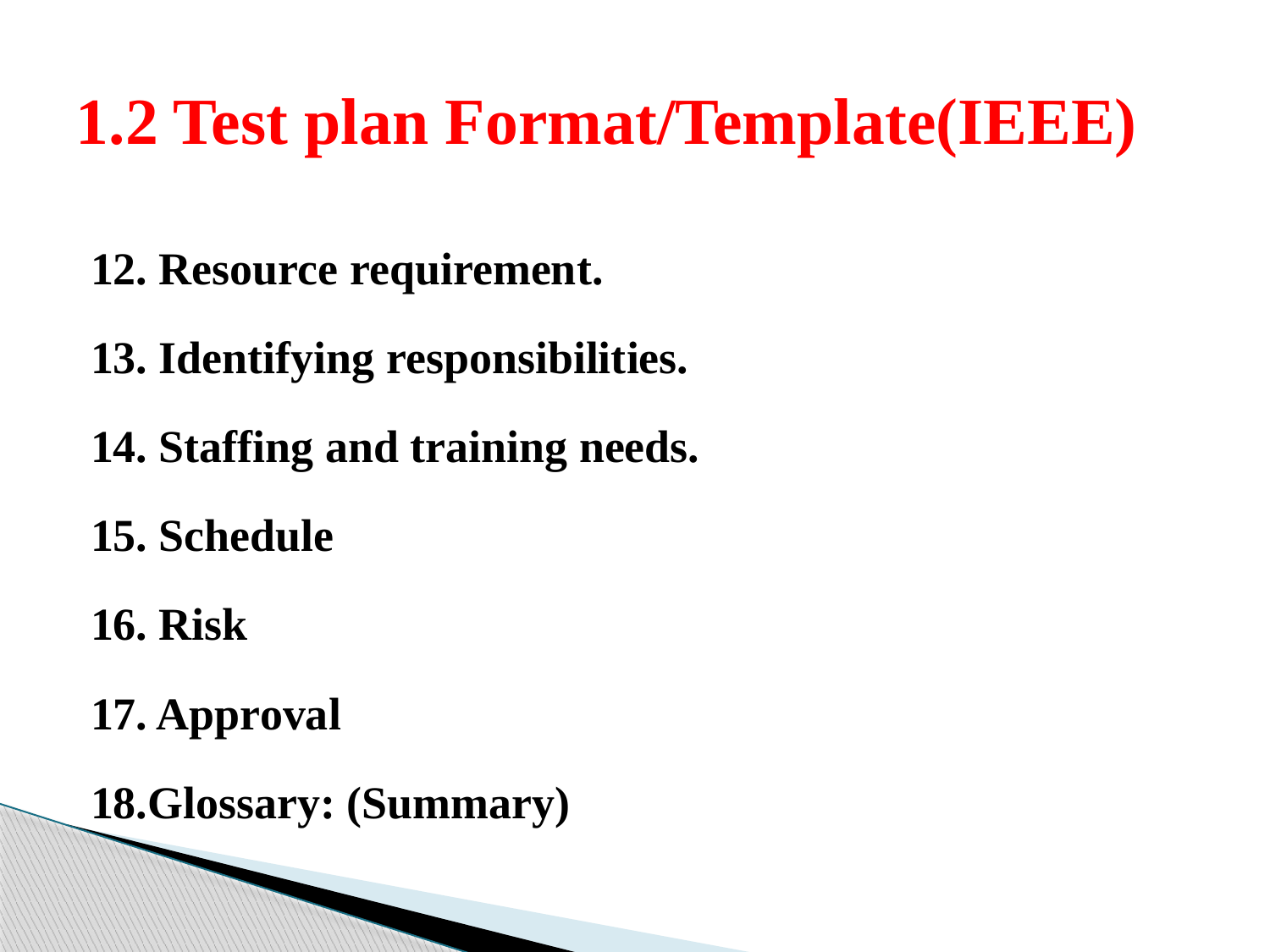

# 1.2 Test plan Format/Template(IEEE)
12. Resource requirement.
13. Identifying responsibilities.
14. Staffing and training needs.
15. Schedule
16. Risk
17. Approval
18.Glossary: (Summary)